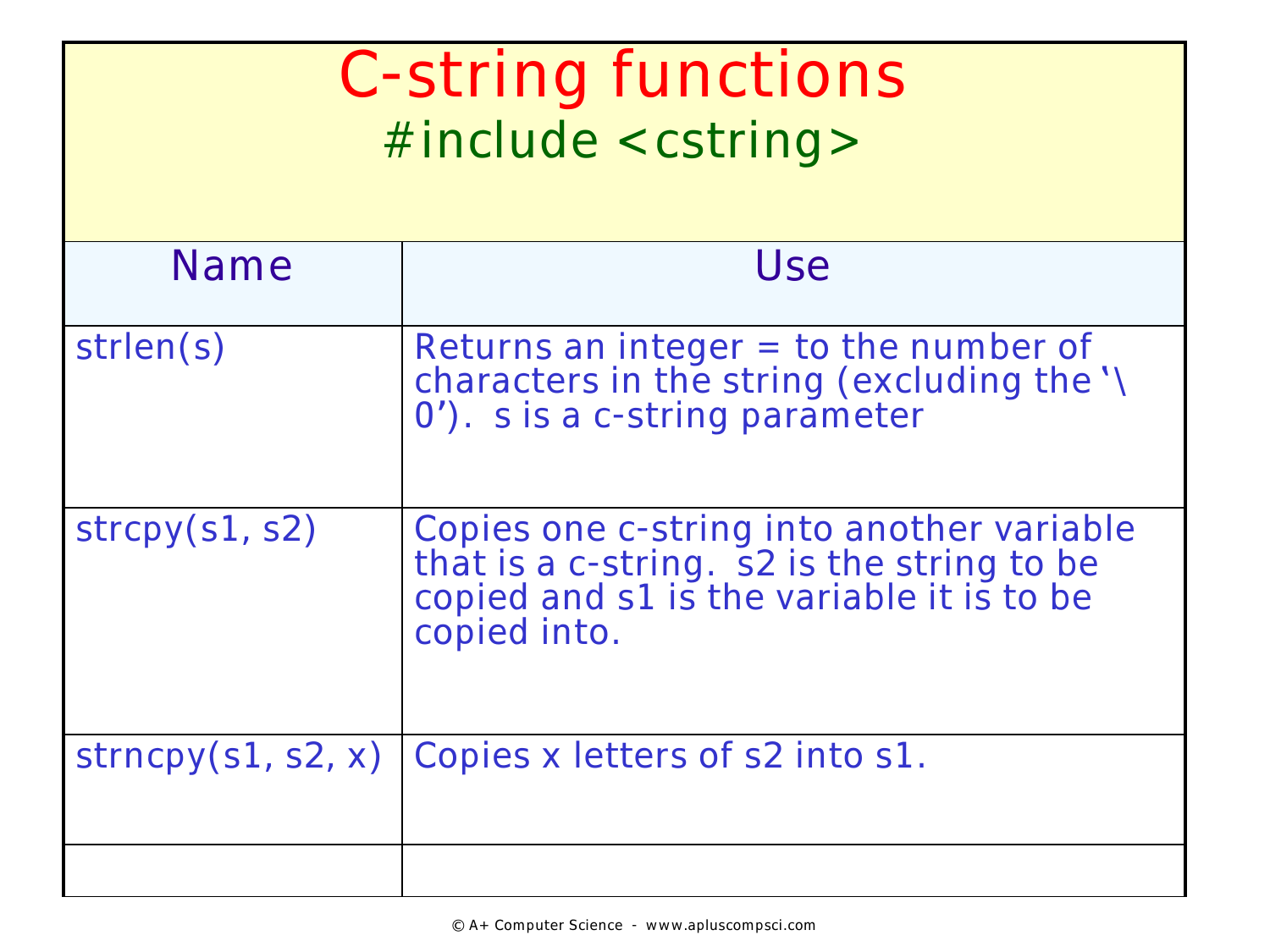

| C-string functions #include <cstring> |  |
| --- | --- |
| Name | Use |
| strlen(s) | Returns an integer = to the number of characters in the string (excluding the ‘\0’). s is a c-string parameter |
| strcpy(s1, s2) | Copies one c-string into another variable that is a c-string. s2 is the string to be copied and s1 is the variable it is to be copied into. |
| strncpy(s1, s2, x) | Copies x letters of s2 into s1. |
|  |  |

© A+ Computer Science  -  www.apluscompsci.com